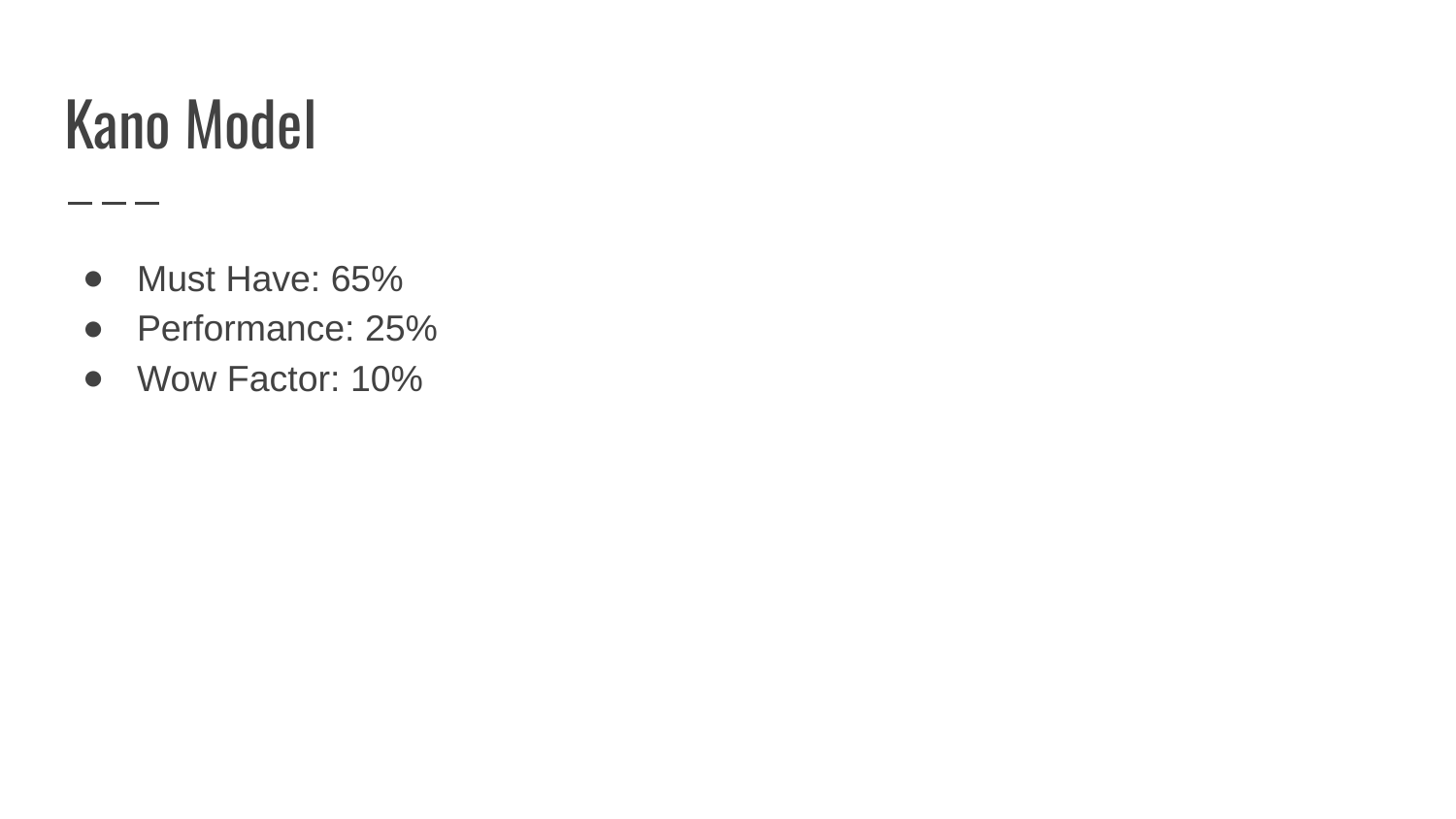

# Kano Model
Must Have: 65%
Performance: 25%
Wow Factor: 10%